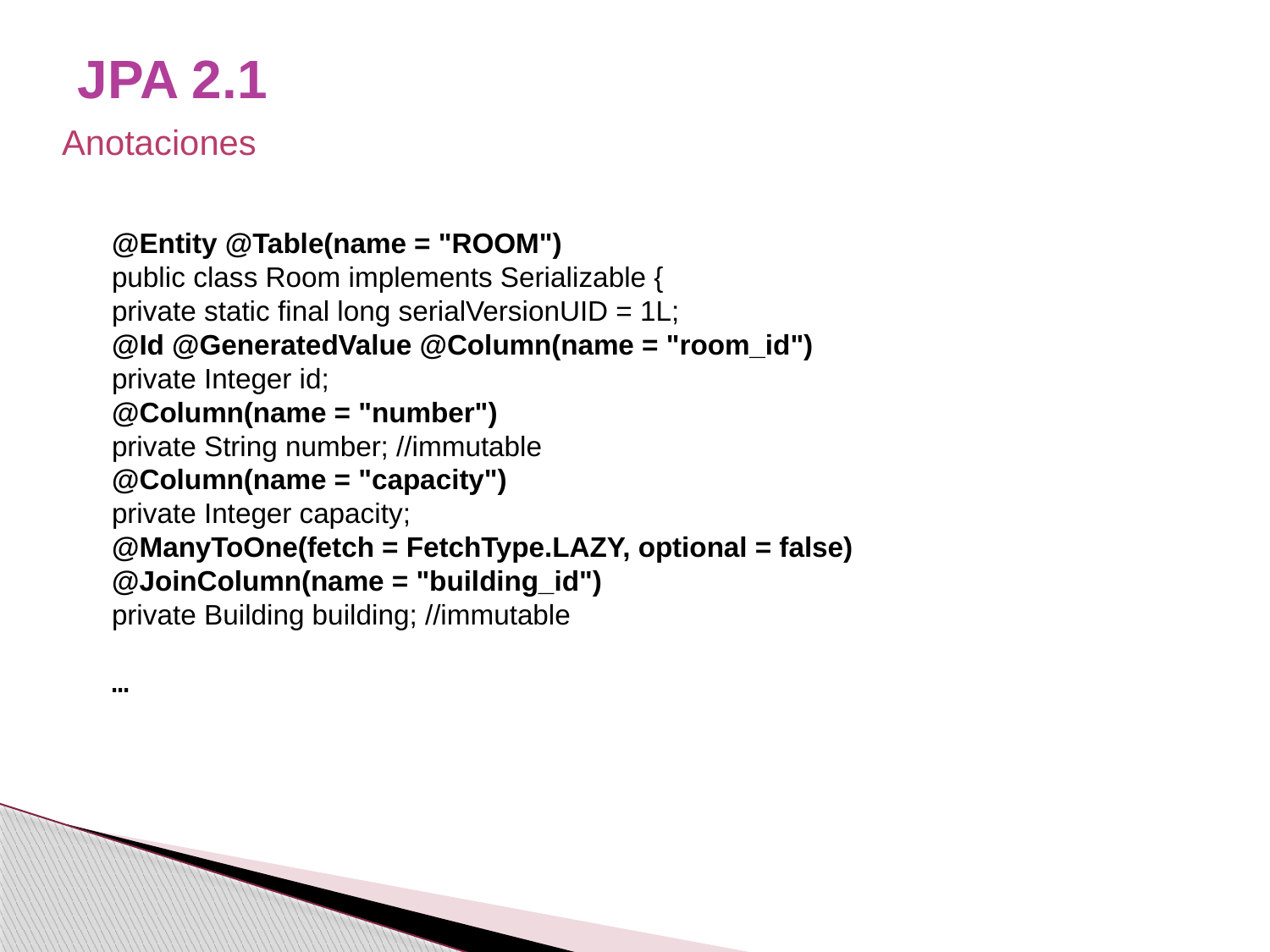

JPA 2.1
Anotaciones
@Entity @Table(name = "ROOM")
public class Room implements Serializable {
private static final long serialVersionUID = 1L;
@Id @GeneratedValue @Column(name = "room_id")
private Integer id;
@Column(name = "number")
private String number; //immutable
@Column(name = "capacity")
private Integer capacity;
@ManyToOne(fetch = FetchType.LAZY, optional = false)
@JoinColumn(name = "building_id")
private Building building; //immutable

…